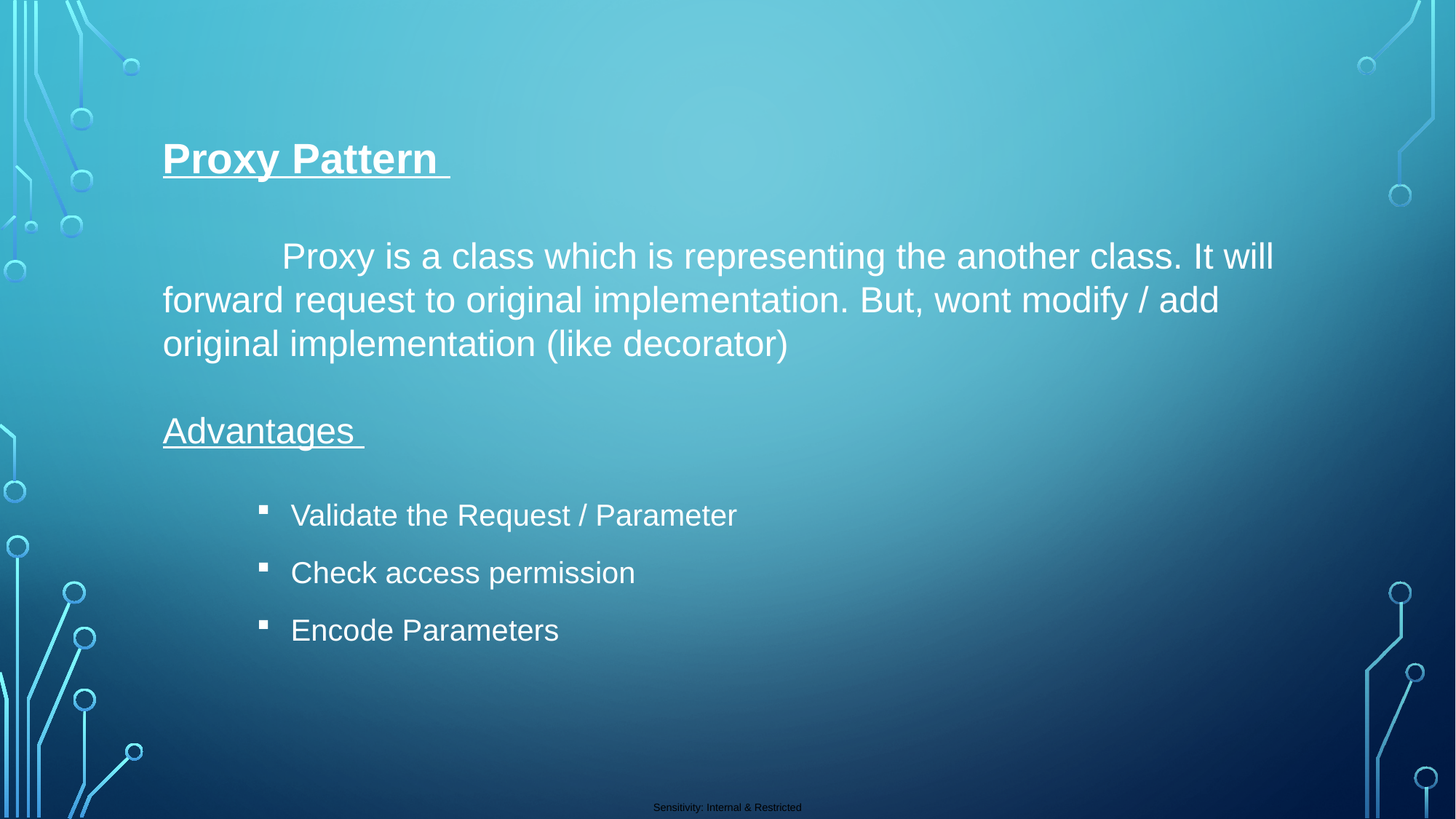

Proxy Pattern
	 Proxy is a class which is representing the another class. It will forward request to original implementation. But, wont modify / add original implementation (like decorator)
Advantages
Validate the Request / Parameter
Check access permission
Encode Parameters